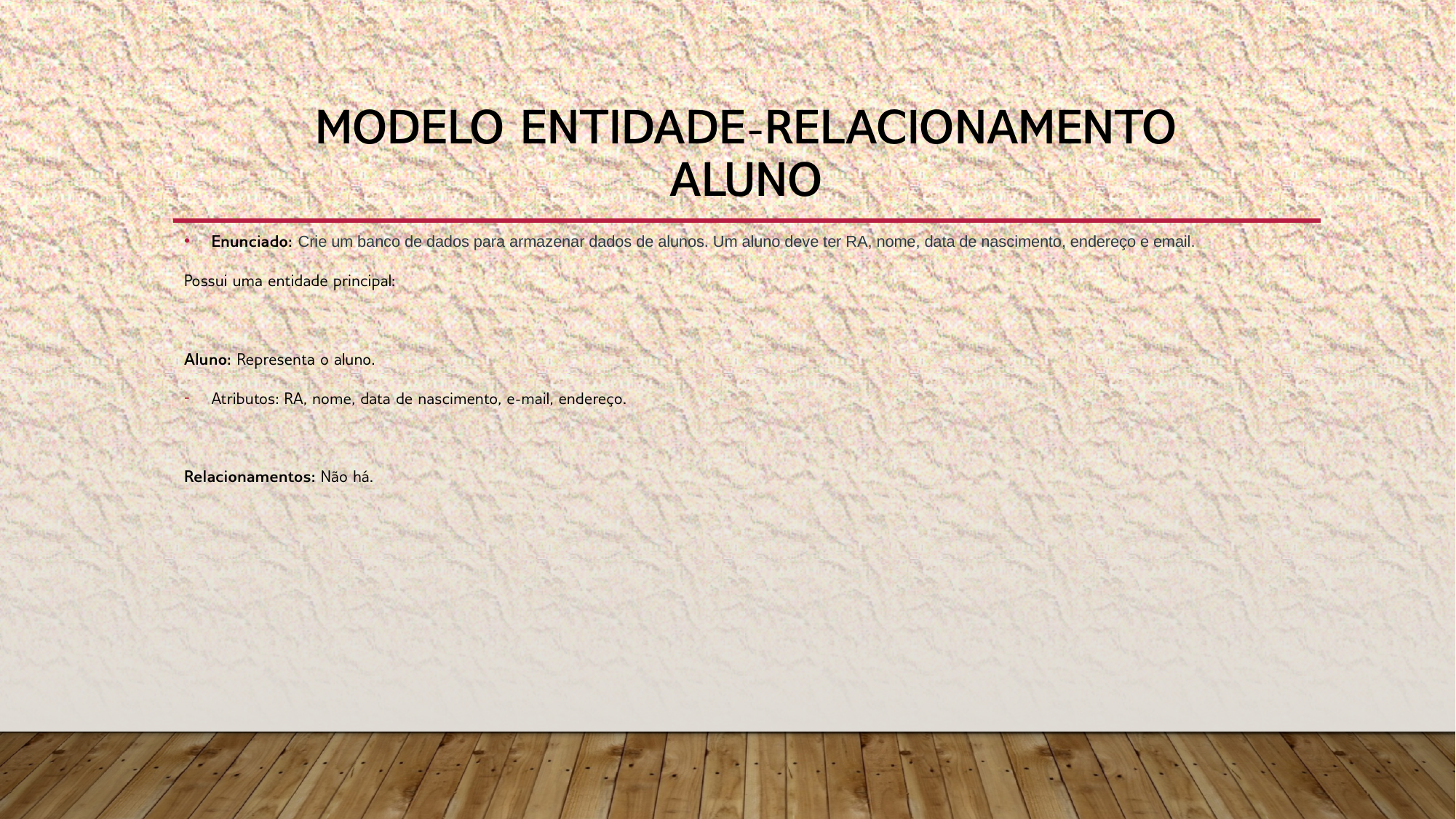

# Modelo Entidade-Relacionamento Aluno
Enunciado: Crie um banco de dados para armazenar dados de alunos. Um aluno deve ter RA, nome, data de nascimento, endereço e email.
Possui uma entidade principal:

Aluno: Representa o aluno.
Atributos: RA, nome, data de nascimento, e-mail, endereço.

Relacionamentos: Não há.